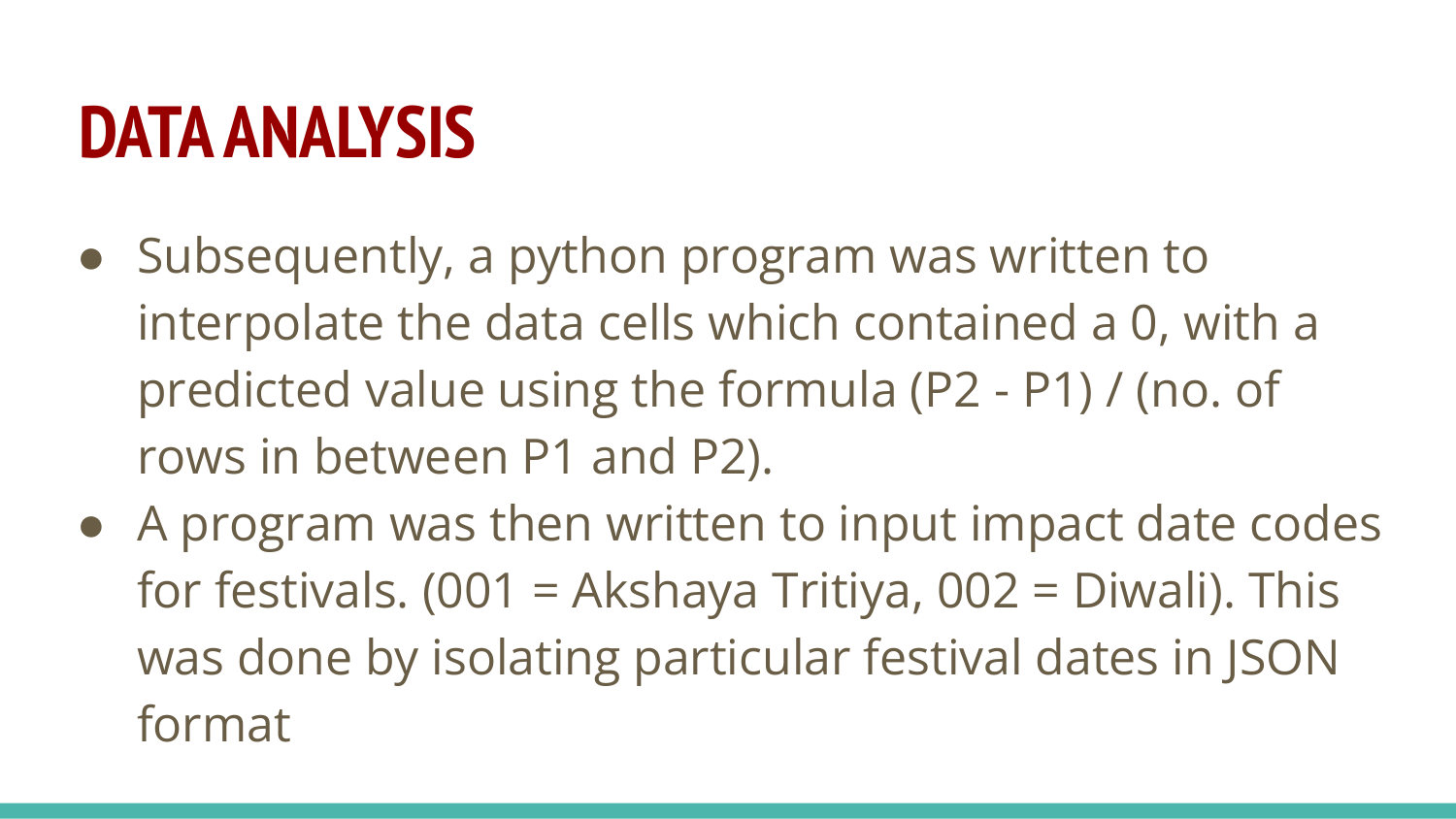

# DATA ANALYSIS

Subsequently, a python program was written to interpolate the data cells which contained a 0, with a predicted value using the formula (P2 - P1) / (no. of rows in between P1 and P2).
A program was then written to input impact date codes for festivals. (001 = Akshaya Tritiya, 002 = Diwali). This was done by isolating particular festival dates in JSON format